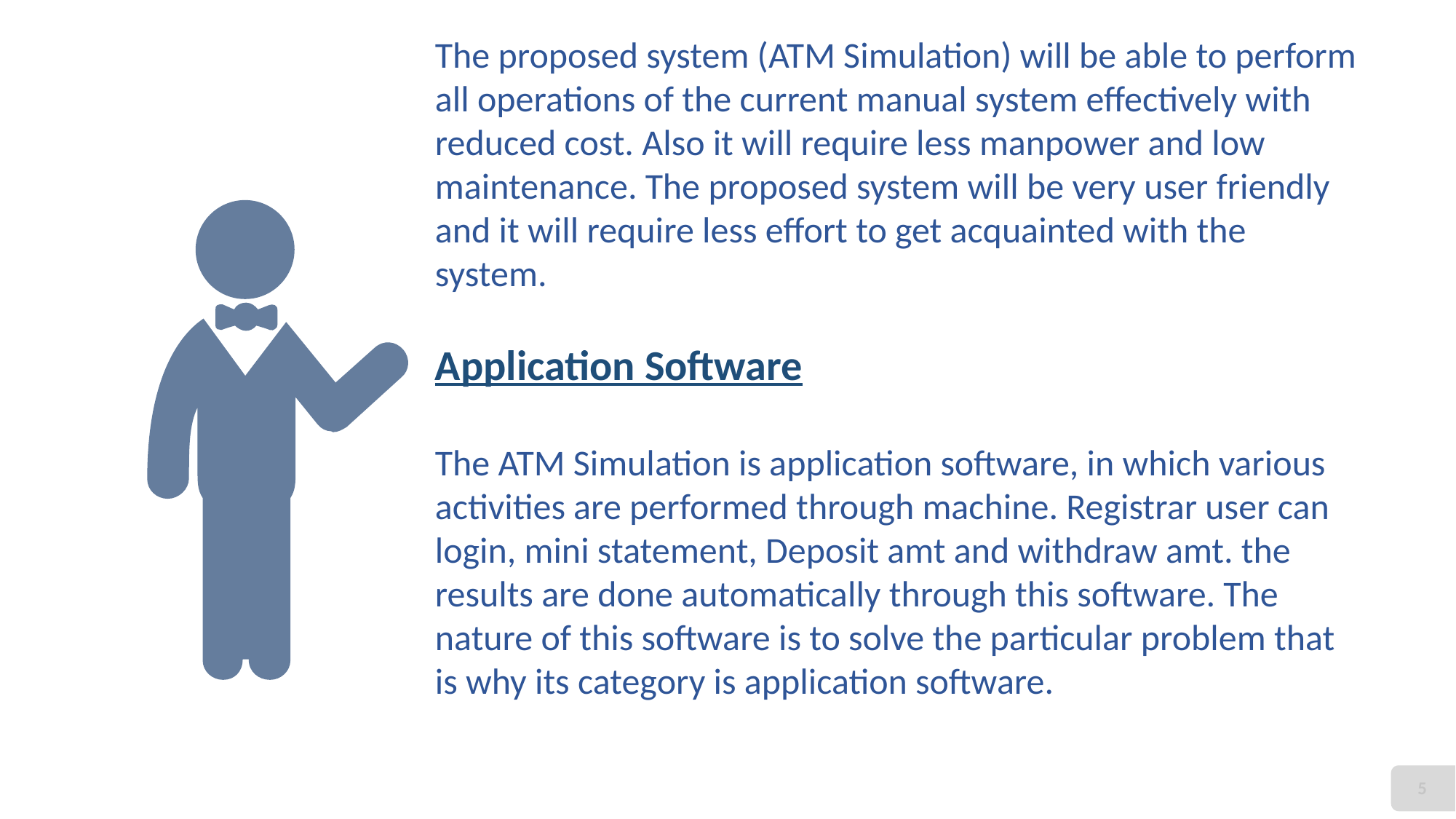

The proposed system (ATM Simulation) will be able to perform all operations of the current manual system effectively with reduced cost. Also it will require less manpower and low maintenance. The proposed system will be very user friendly and it will require less effort to get acquainted with the system.

Application Software

The ATM Simulation is application software, in which various activities are performed through machine. Registrar user can login, mini statement, Deposit amt and withdraw amt. the results are done automatically through this software. The nature of this software is to solve the particular problem that is why its category is application software.

5